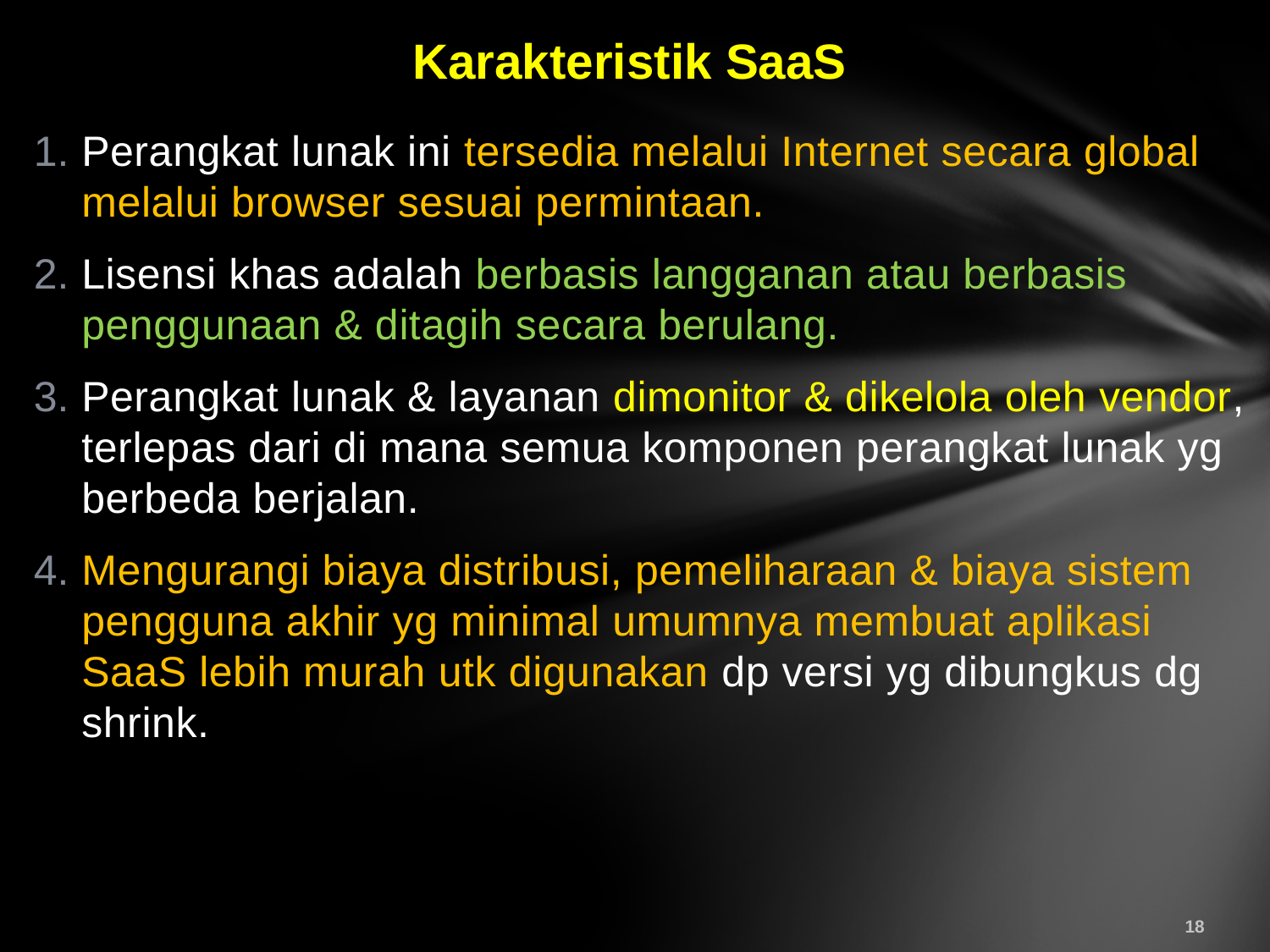

# Karakteristik SaaS
Perangkat lunak ini tersedia melalui Internet secara global melalui browser sesuai permintaan.
Lisensi khas adalah berbasis langganan atau berbasis penggunaan & ditagih secara berulang.
Perangkat lunak & layanan dimonitor & dikelola oleh vendor, terlepas dari di mana semua komponen perangkat lunak yg berbeda berjalan.
Mengurangi biaya distribusi, pemeliharaan & biaya sistem pengguna akhir yg minimal umumnya membuat aplikasi SaaS lebih murah utk digunakan dp versi yg dibungkus dg shrink.
18